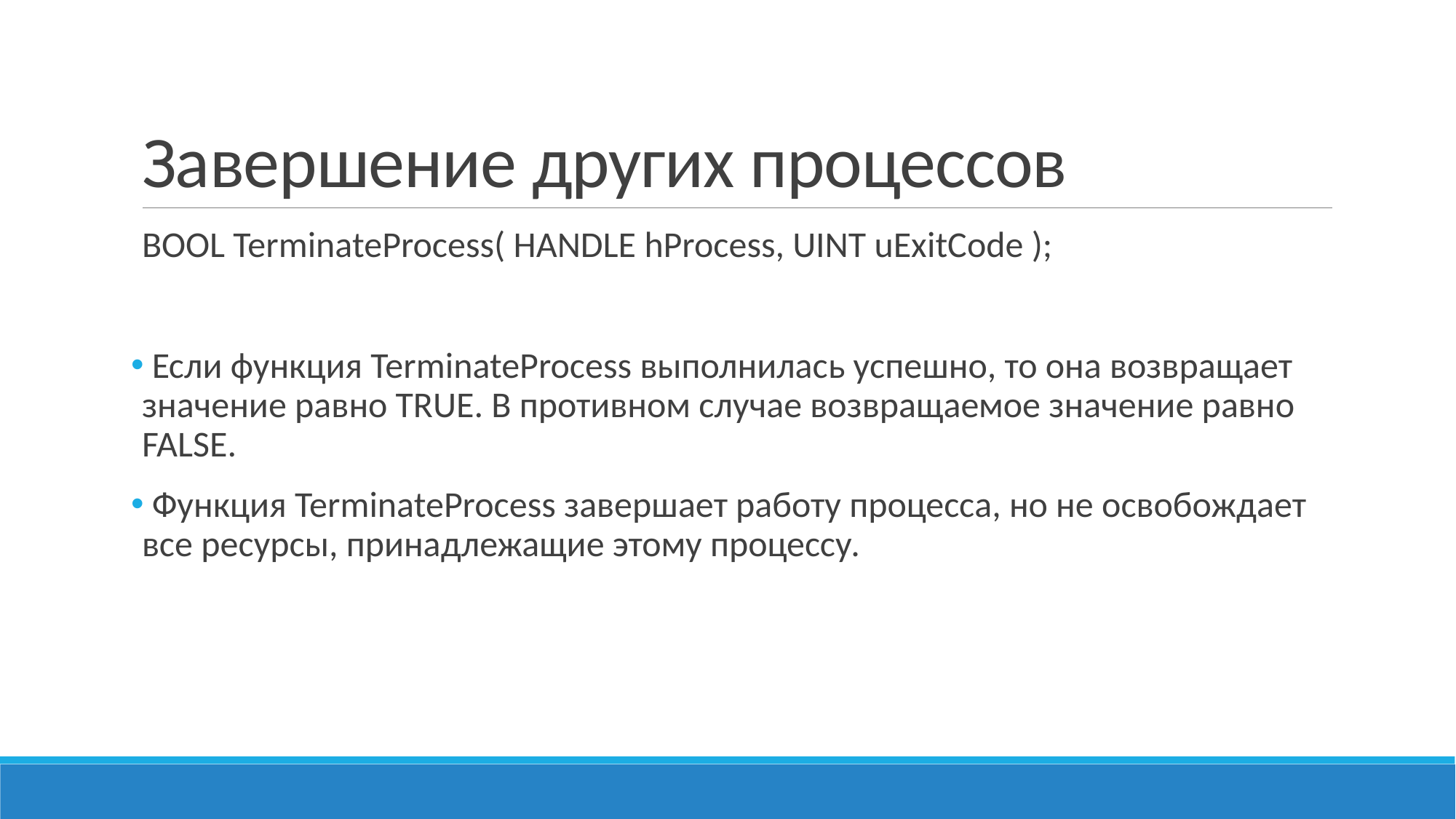

# Завершение других процессов
BOOL TerminateProcess( HANDLE hProcess, UINT uExitCode );

 Если функция TerminateProcess выполнилась успешно, то она возвращает значение равно TRUE. В противном случае возвращаемое значение равно FALSE.
 Функция TerminateProcess завершает работу процесса, но не освобождает все ресурсы, принадлежащие этому процессу.